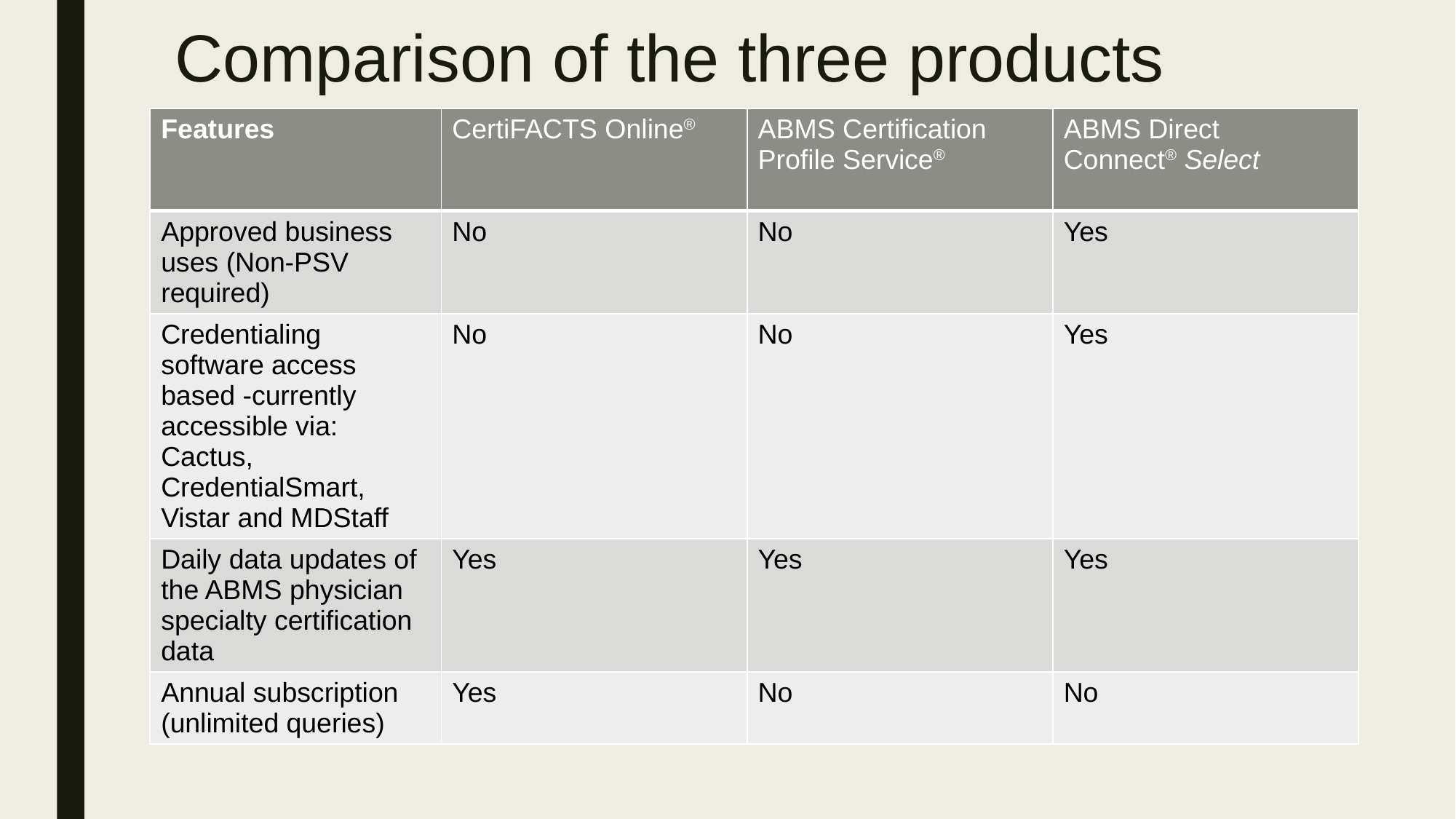

# Comparison of the three products
| Features | CertiFACTS Online® | ABMS Certification Profile Service® | ABMS Direct Connect® Select |
| --- | --- | --- | --- |
| Approved business uses (Non-PSV required) | No | No | Yes |
| Credentialing software access based -currently accessible via: Cactus, CredentialSmart, Vistar and MDStaff | No | No | Yes |
| Daily data updates of the ABMS physician specialty certification data | Yes | Yes | Yes |
| Annual subscription (unlimited queries) | Yes | No | No |